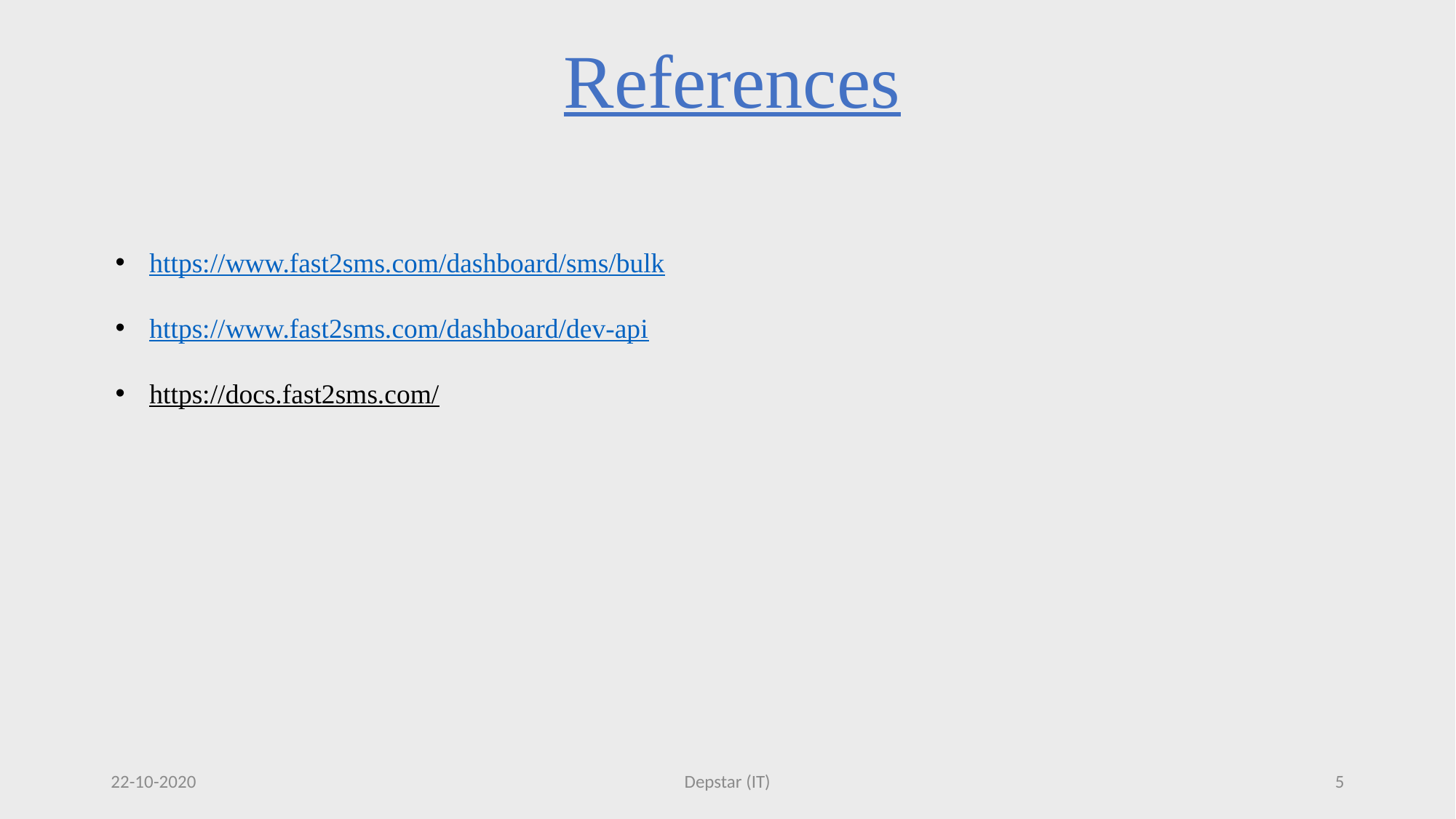

References
https://www.fast2sms.com/dashboard/sms/bulk
https://www.fast2sms.com/dashboard/dev-api
https://docs.fast2sms.com/
22-10-2020
Depstar (IT)
5